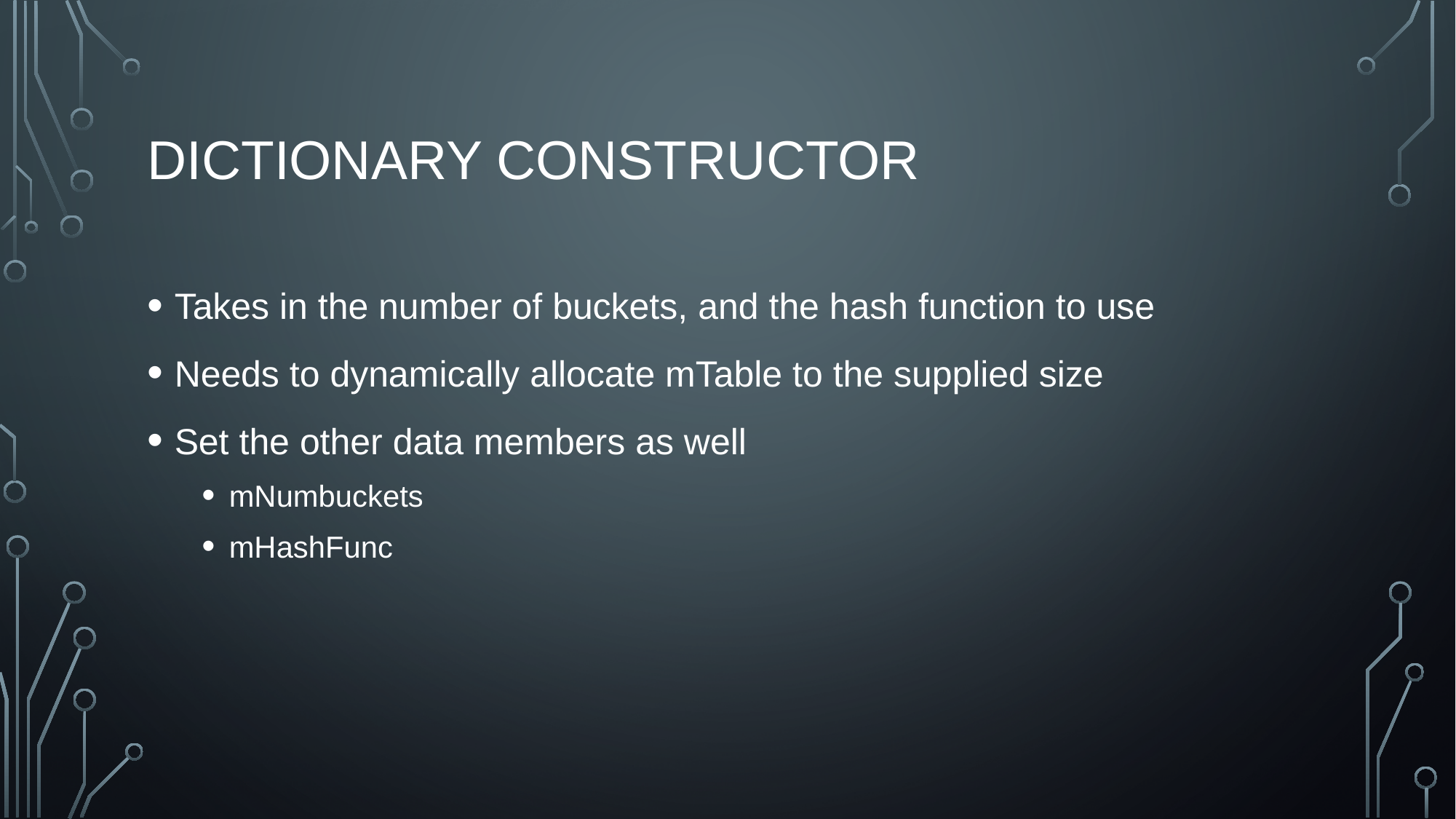

# dictionary constructor
Takes in the number of buckets, and the hash function to use
Needs to dynamically allocate mTable to the supplied size
Set the other data members as well
mNumbuckets
mHashFunc